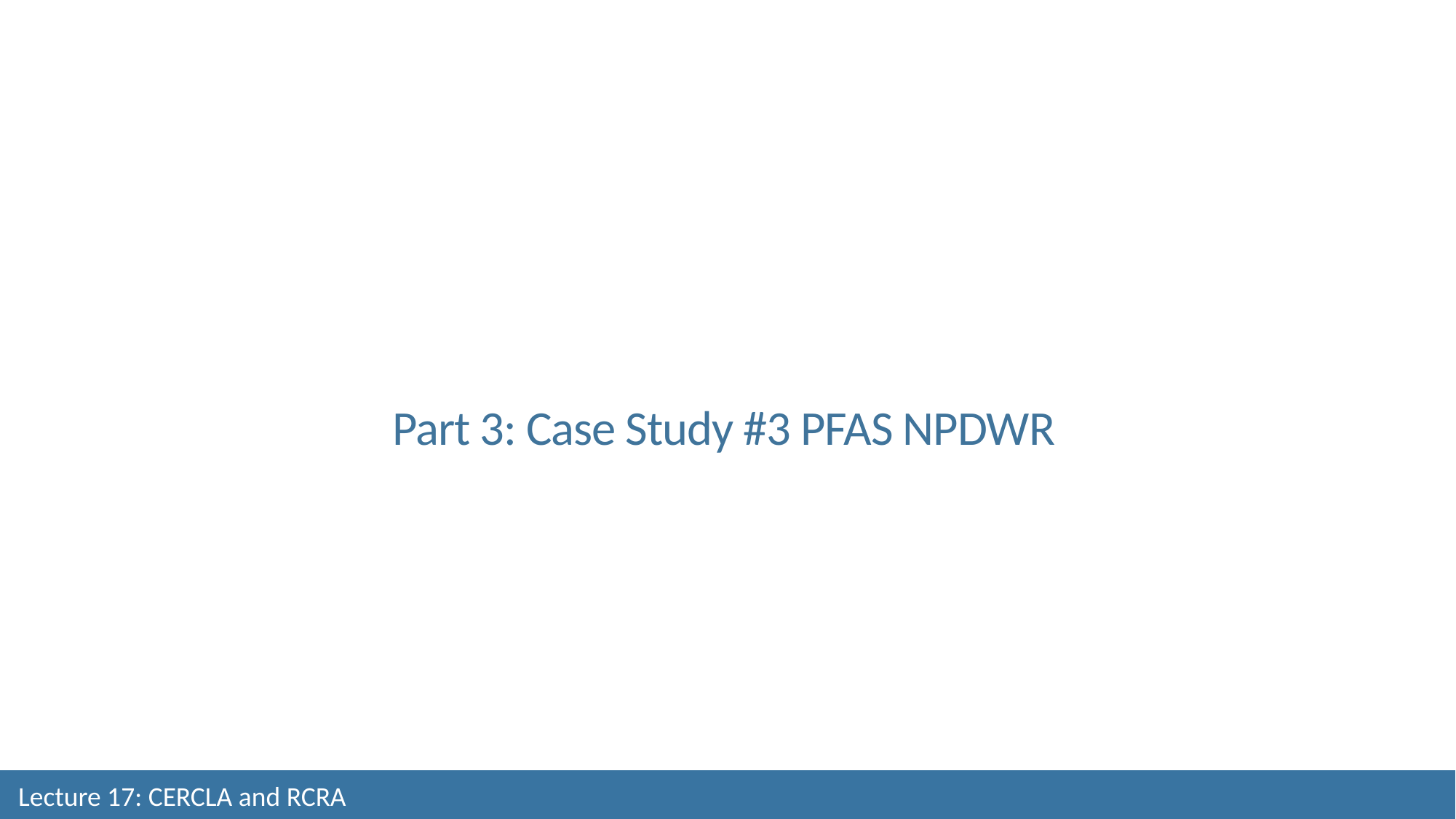

# Part 3: Case Study #3 PFAS NPDWR